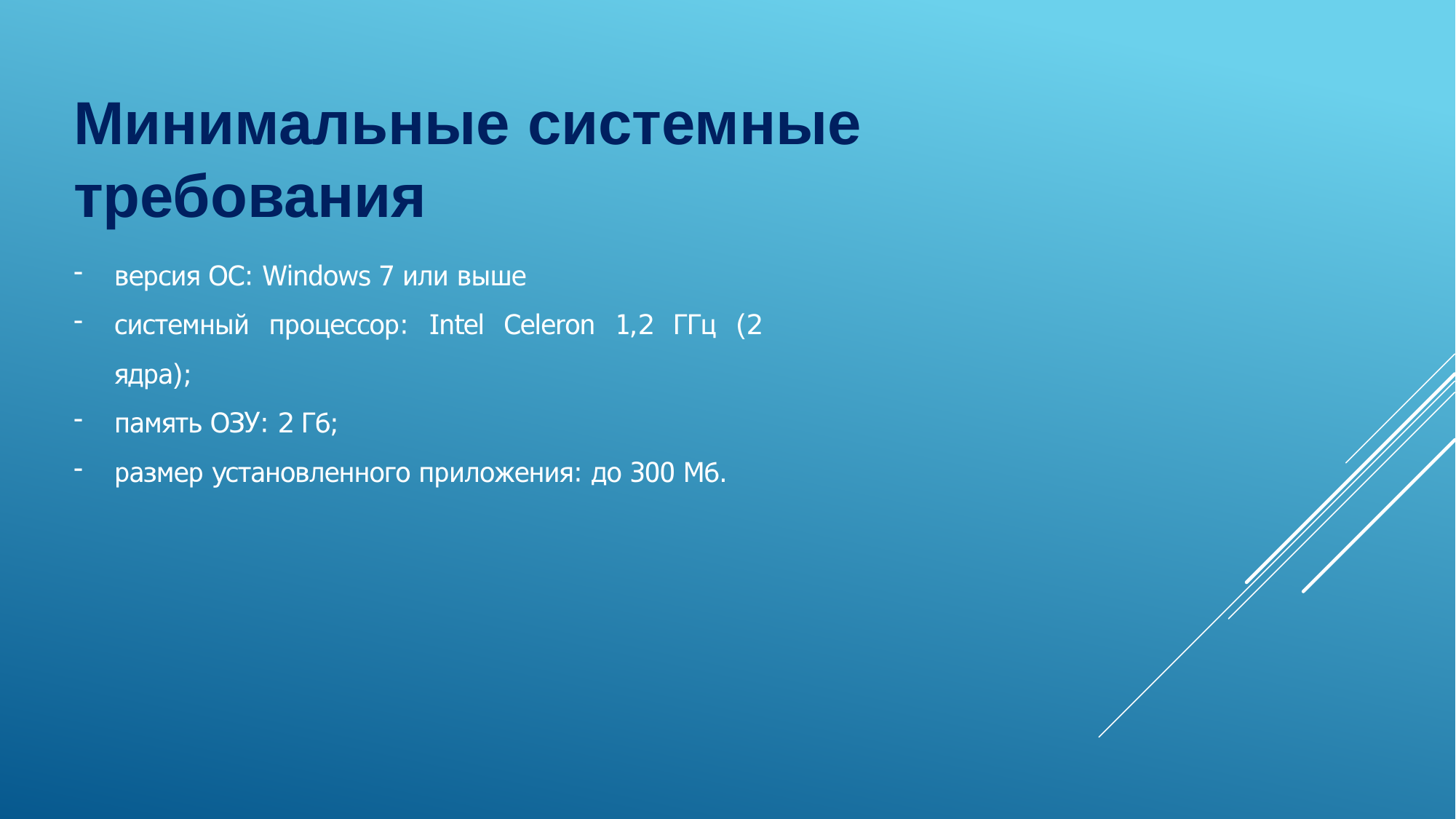

Минимальные cистемные требования
версия ОС: Windows 7 или выше
системный процессор: Intel Celeron 1,2 ГГц (2 ядра);
память ОЗУ: 2 Гб;
размер установленного приложения: до 300 Мб.